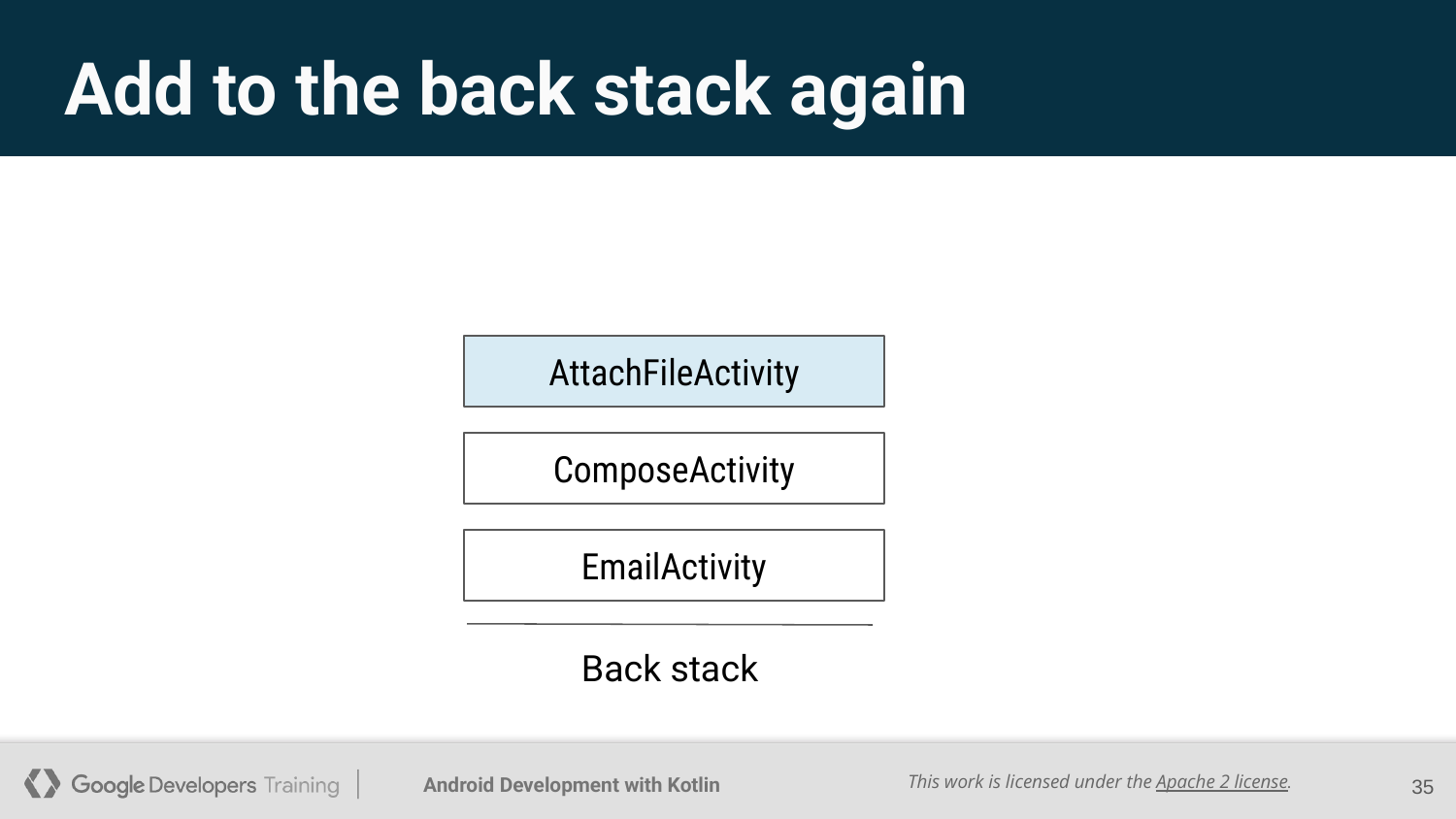

# Add to the back stack again

AttachFileActivity
ComposeActivity
EmailActivity
Back stack
35